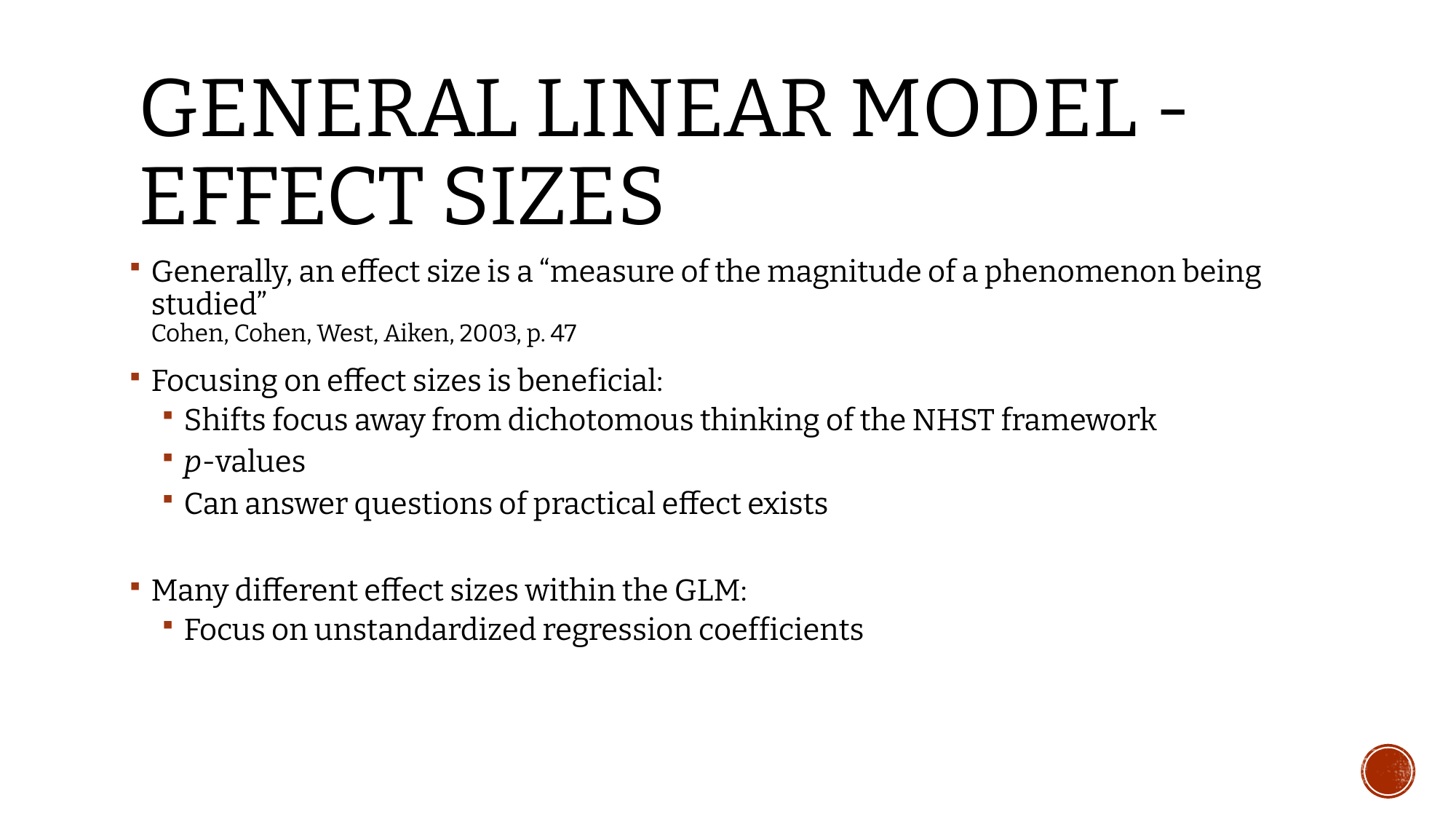

# General linear model - effect sizes
Generally, an effect size is a “measure of the magnitude of a phenomenon being studied”
Cohen, Cohen, West, Aiken, 2003, p. 47
Focusing on effect sizes is beneficial:
Shifts focus away from dichotomous thinking of the NHST framework
p-values
Can answer questions of practical effect exists
Many different effect sizes within the GLM:
Focus on unstandardized regression coefficients